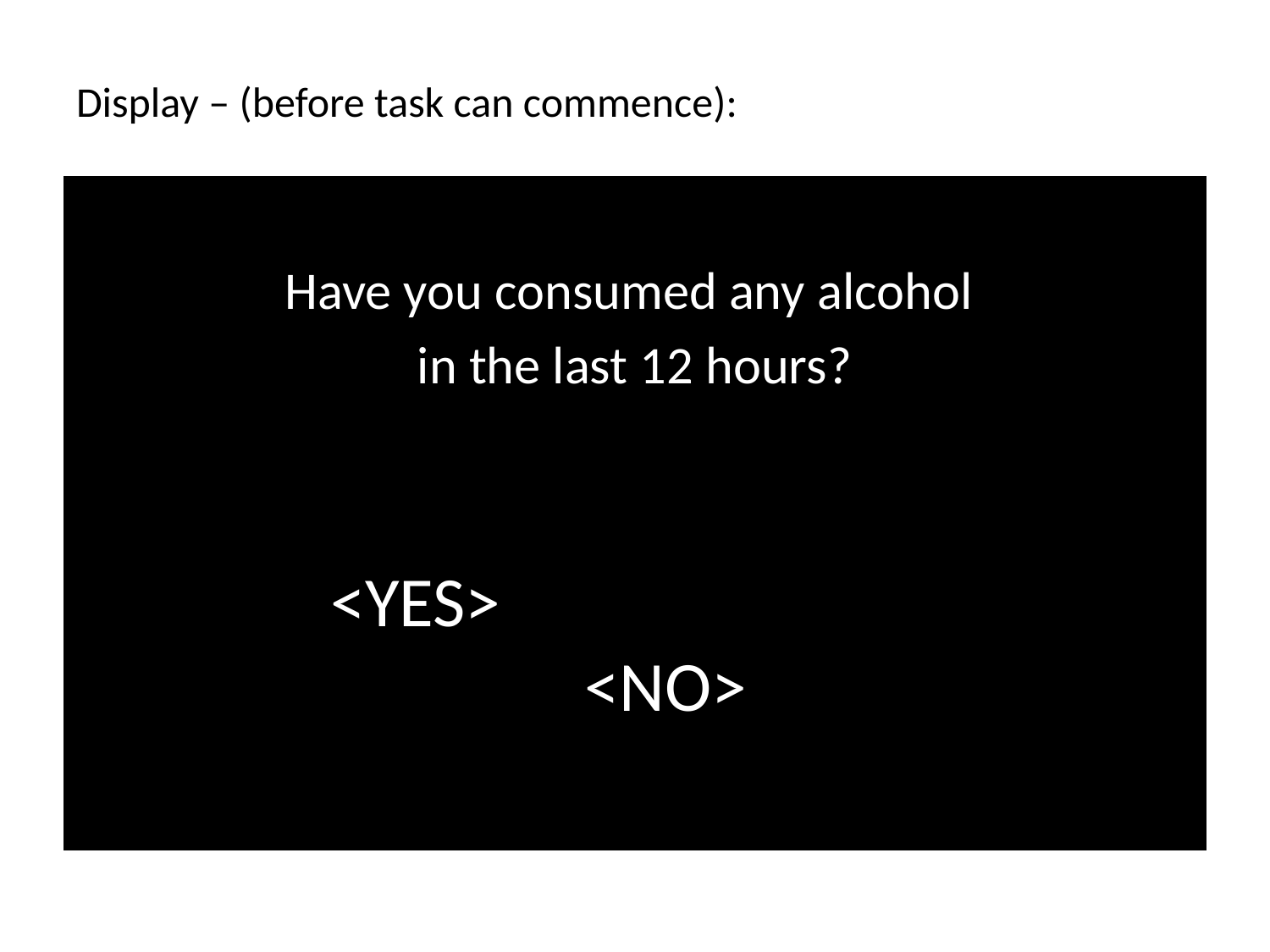

# Display – (before task can commence):

Have you consumed any alcohol
in the last 12 hours?

		<YES>									<NO>